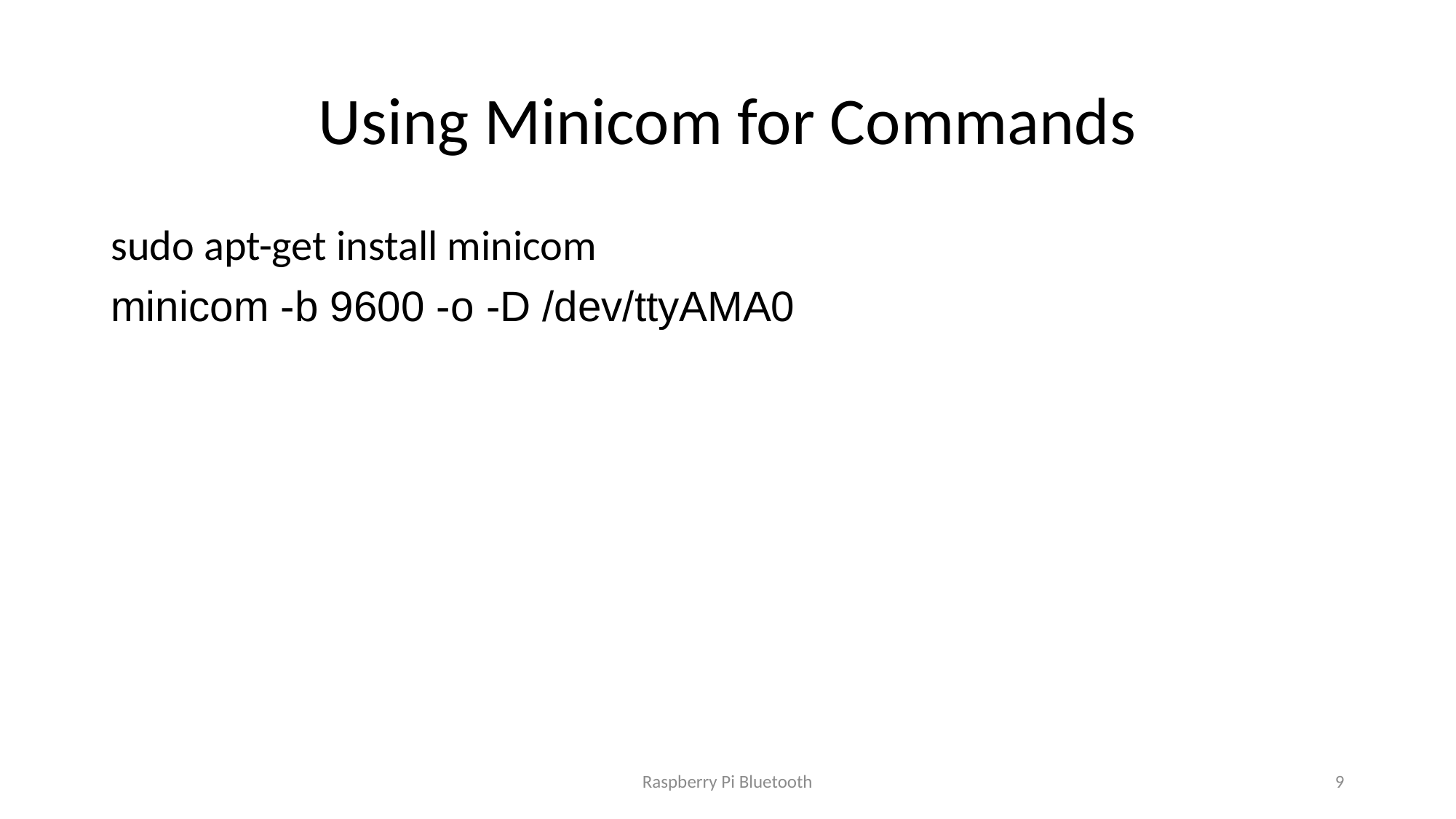

# Using Minicom for Commands
sudo apt-get install minicom
minicom -b 9600 -o -D /dev/ttyAMA0

Raspberry Pi Bluetooth
9